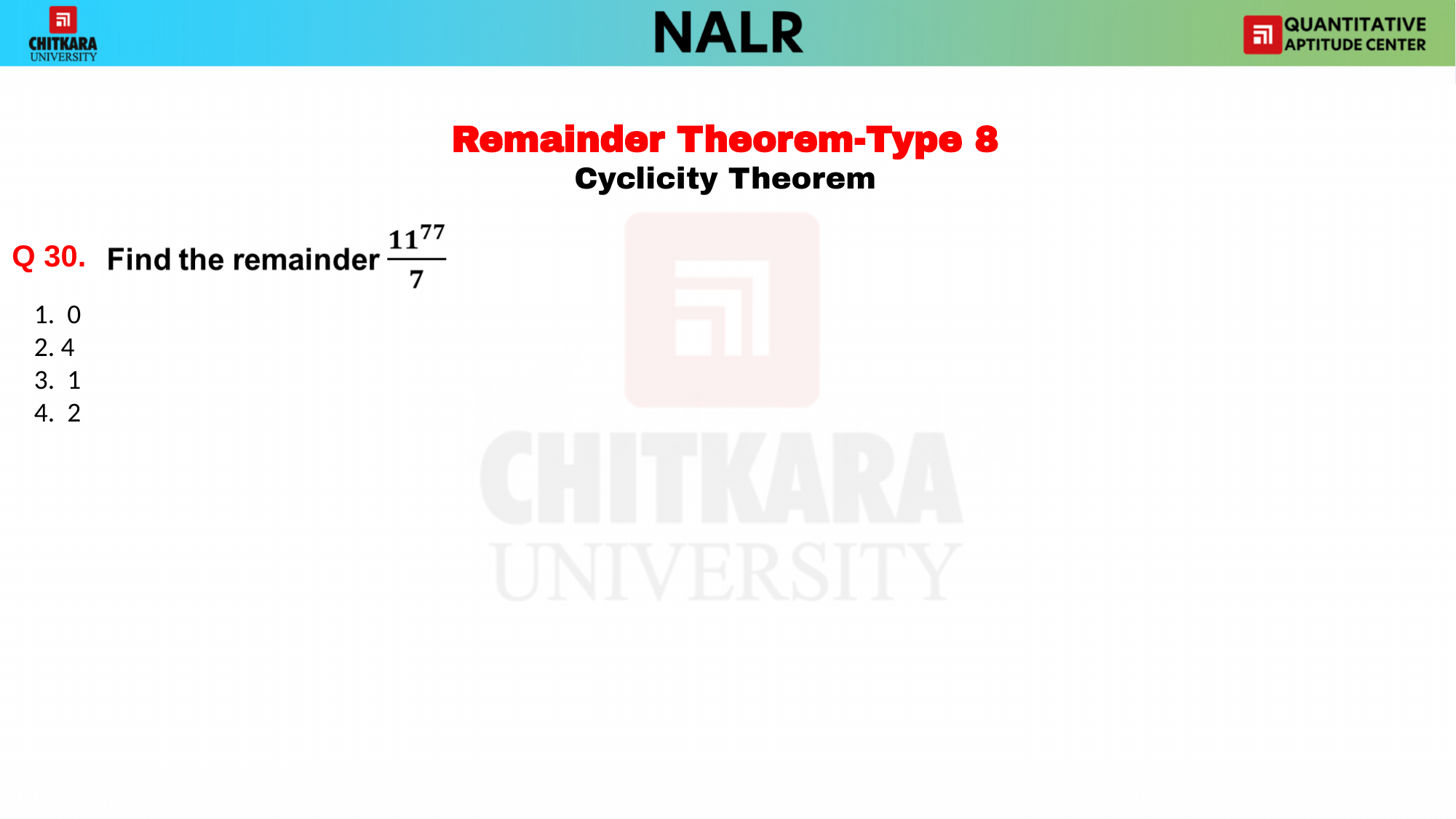

Remainder Theorem-Type 8
Cyclicity Theorem

Q 30.
1.  0
2. 4
3.  1
4.  2